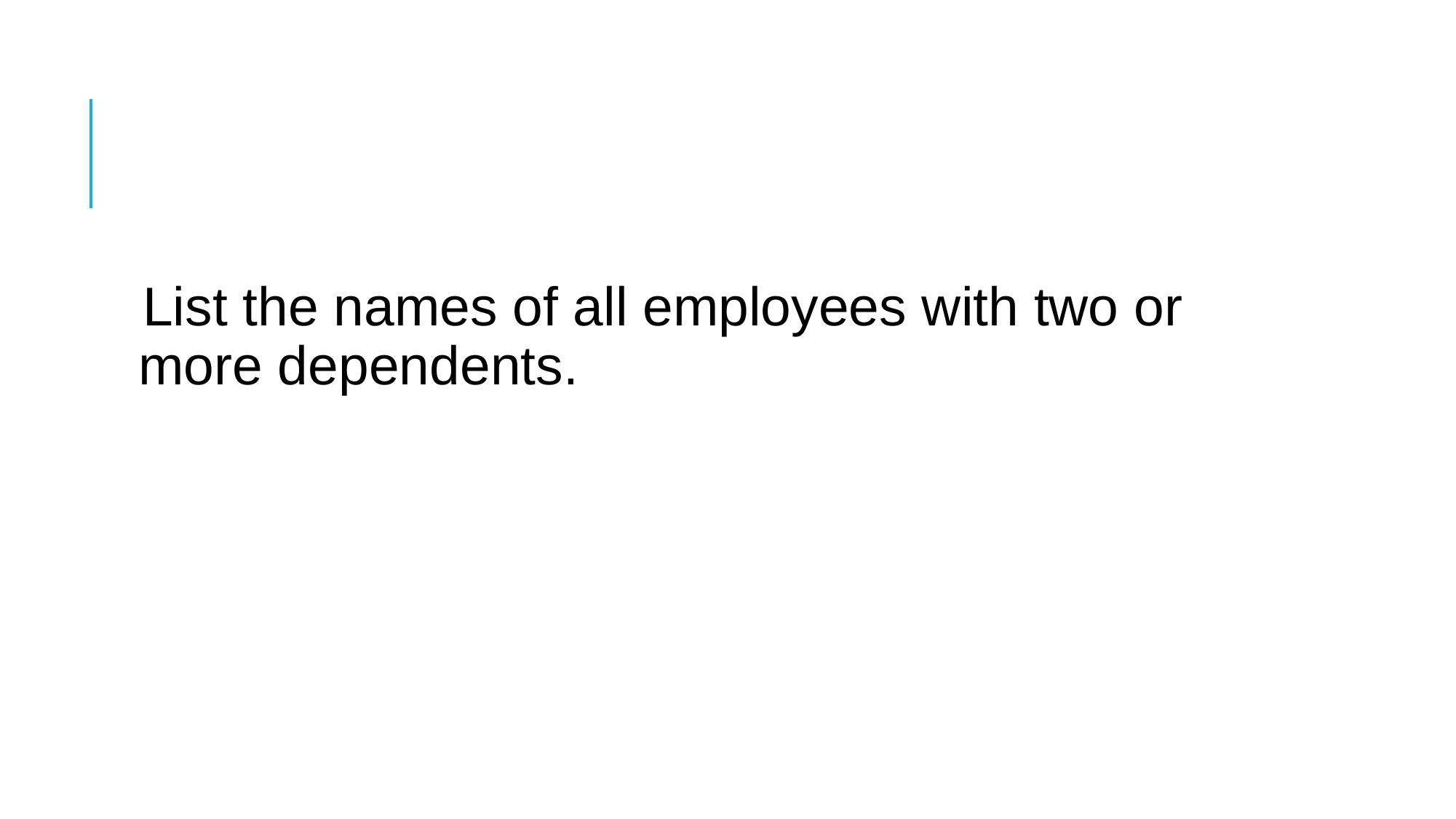

#
List the names of all employees with two or more dependents.